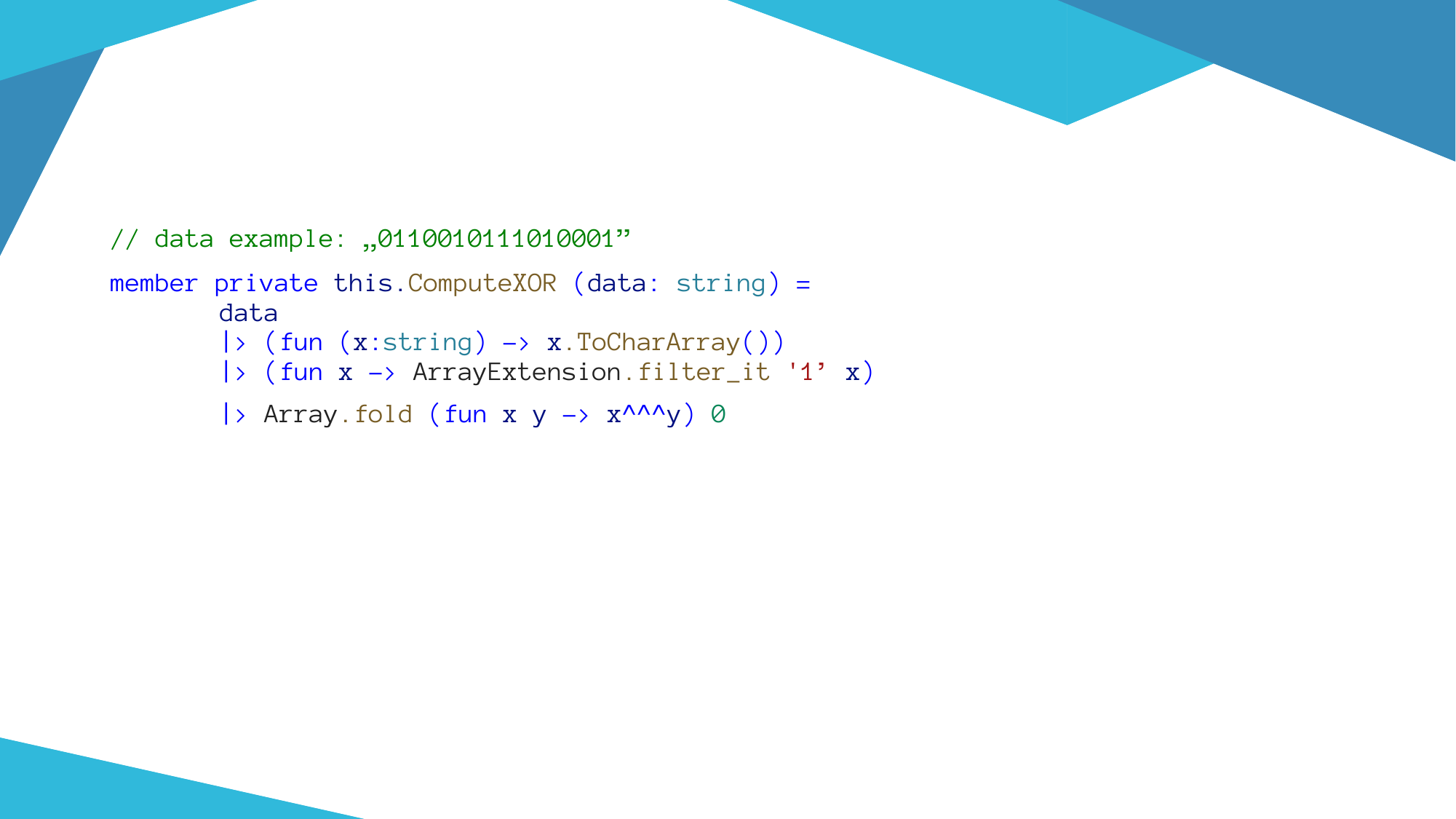

#
// data example: „0110010111010001”
member private this.ComputeXOR (data: string) =
	data
	|> (fun (x:string) -> x.ToCharArray()) 
	|> (fun x -> ArrayExtension.filter_it '1’ x)
	|> Array.fold (fun x y -> x^^^y) 0